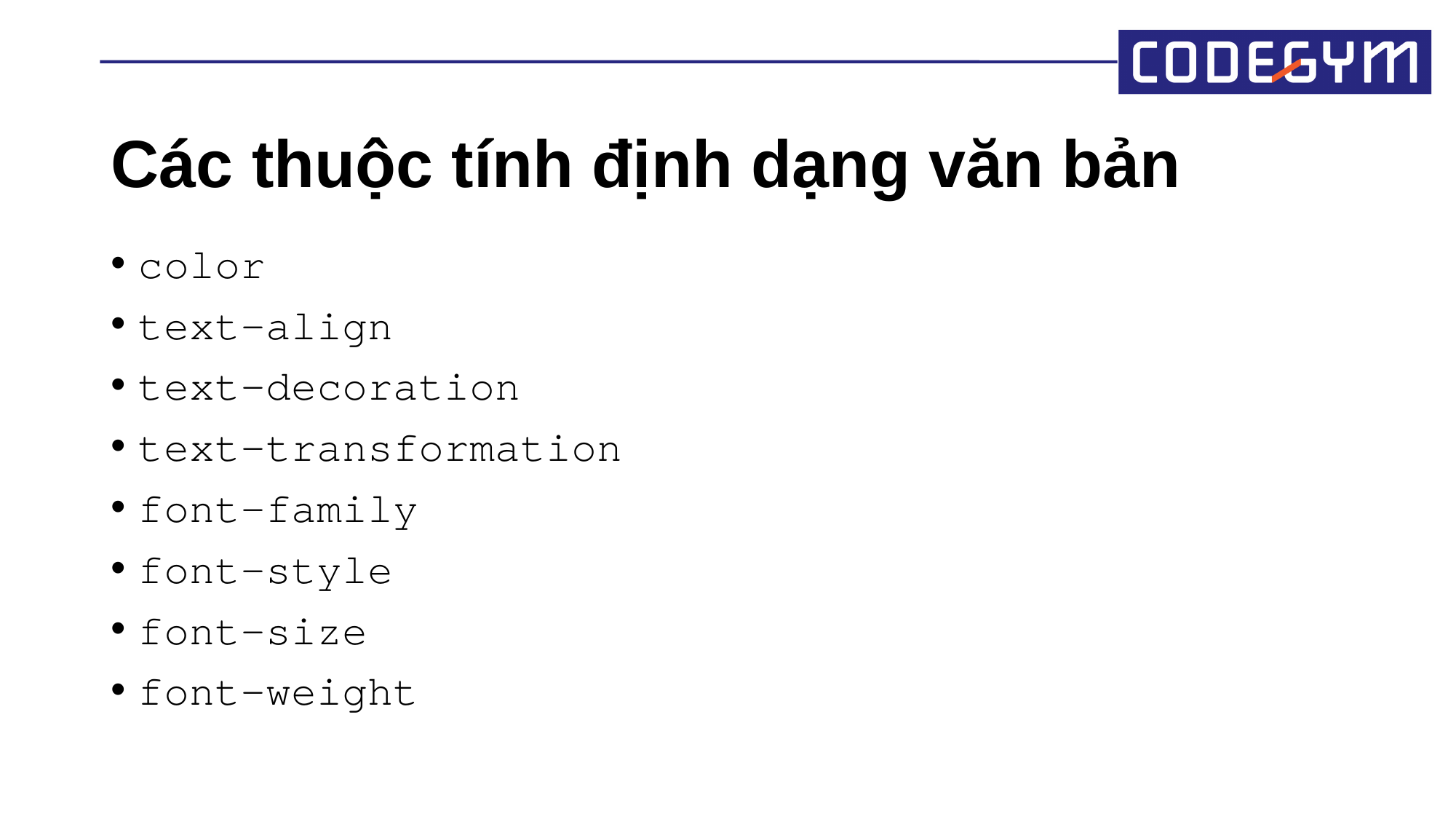

# Các thuộc tính định dạng văn bản
color
text-align
text-decoration
text-transformation
font-family
font-style
font-size
font-weight